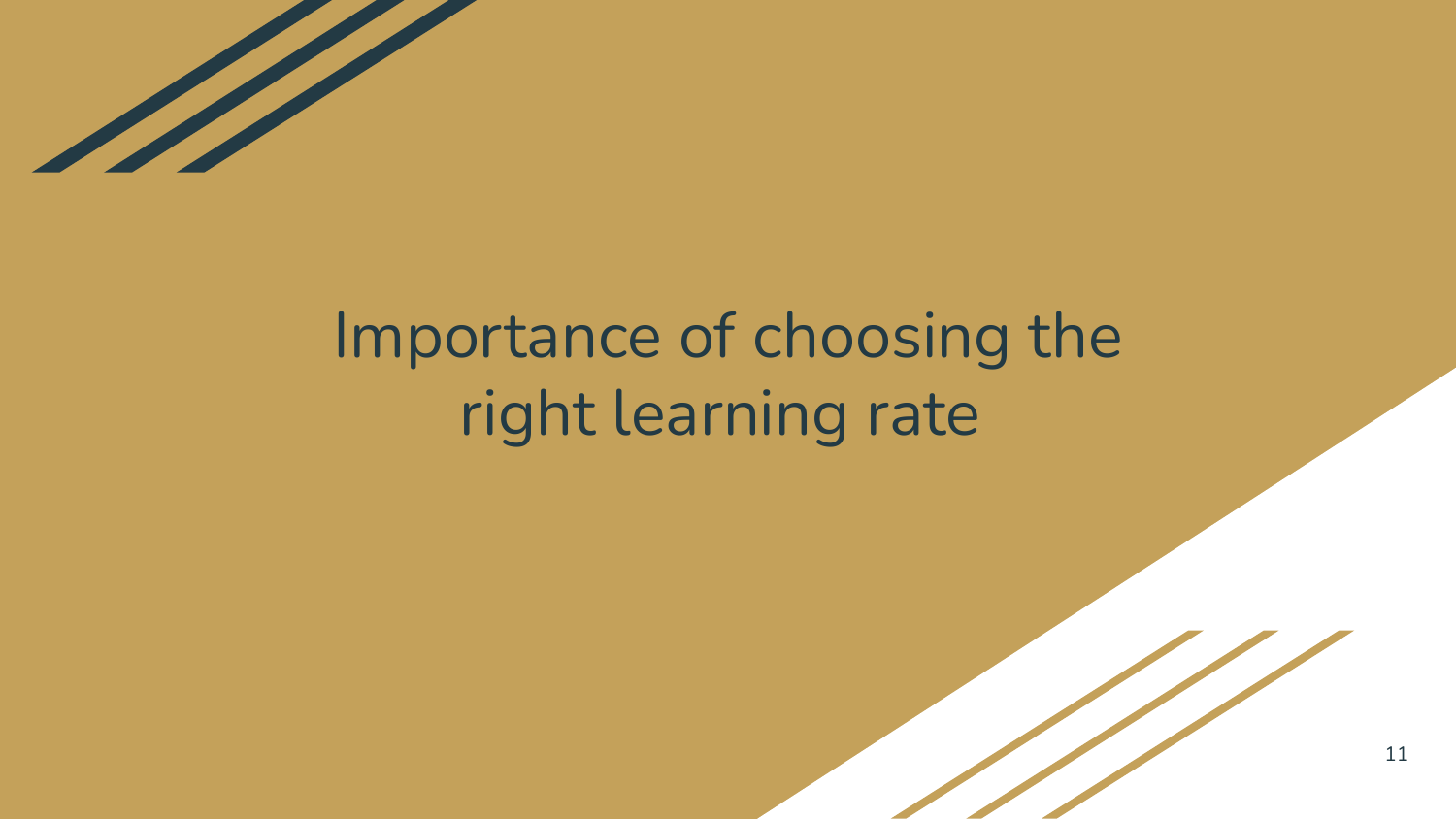

# Importance of choosing the right learning rate

11